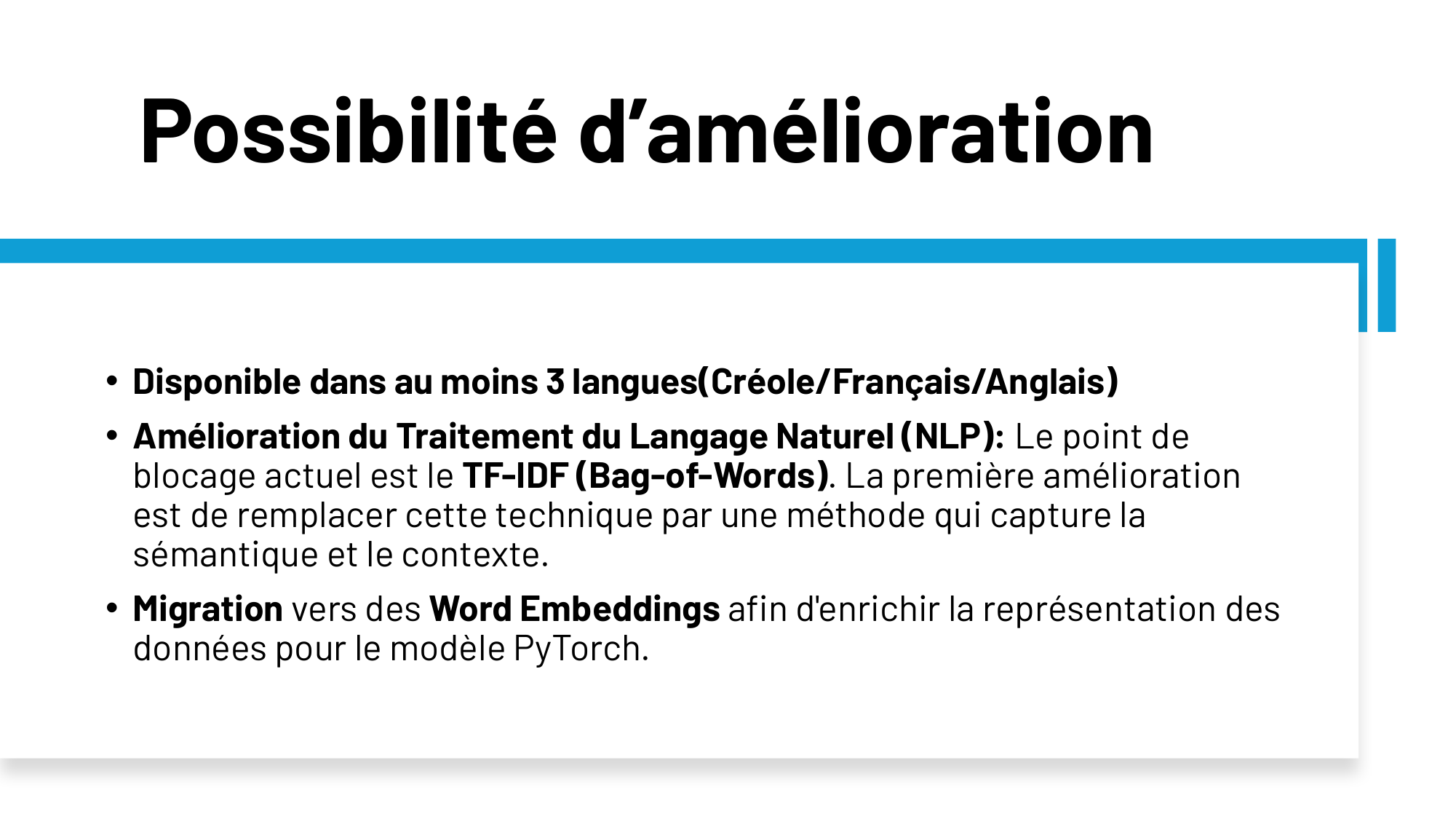

# Possibilité d’amélioration

Disponible dans au moins 3 langues(Créole/Français/Anglais)
Amélioration du Traitement du Langage Naturel (NLP): Le point de blocage actuel est le TF-IDF (Bag-of-Words). La première amélioration est de remplacer cette technique par une méthode qui capture la sémantique et le contexte.
Migration vers des Word Embeddings afin d'enrichir la représentation des données pour le modèle PyTorch.